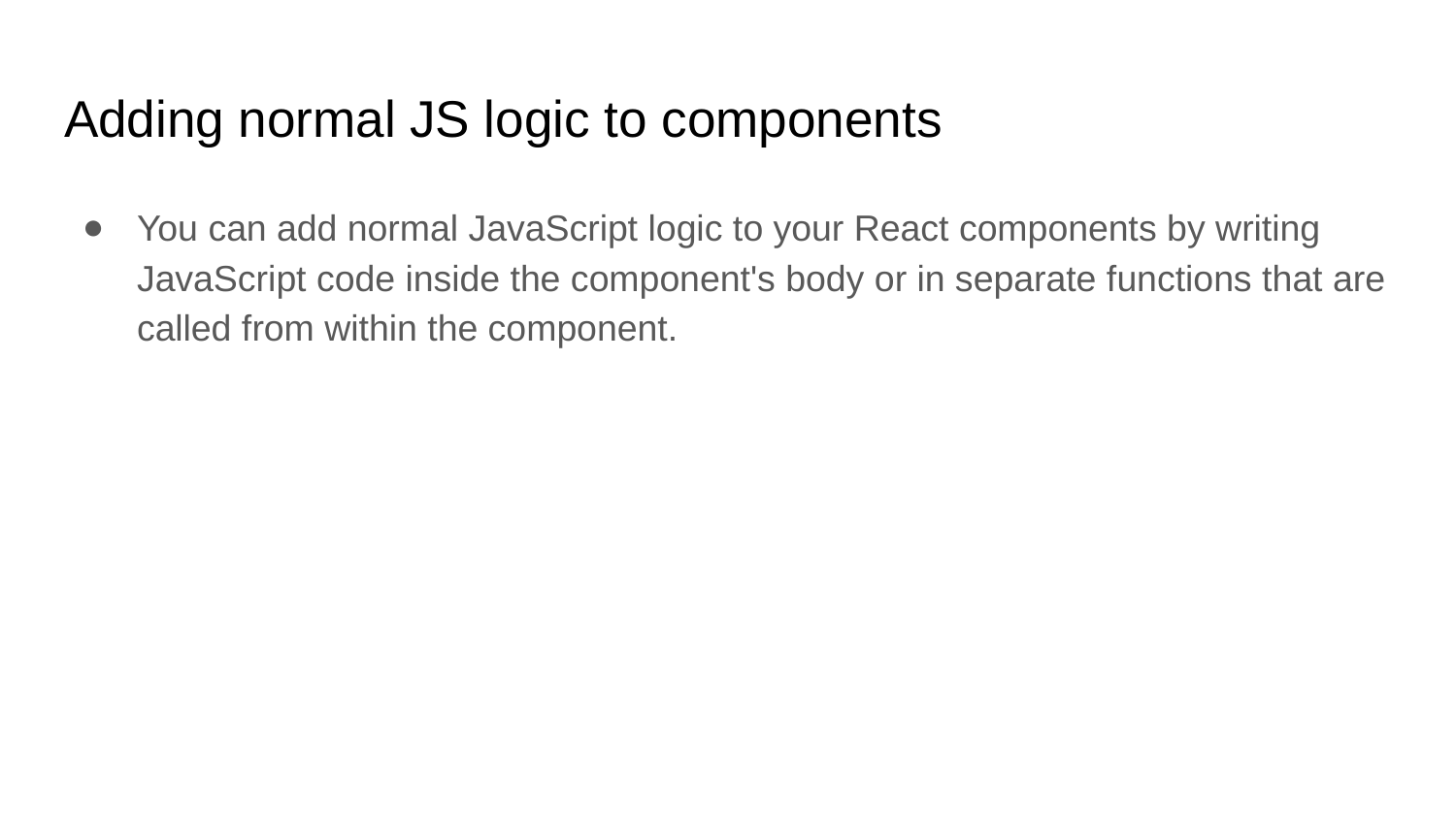

# Adding normal JS logic to components
You can add normal JavaScript logic to your React components by writing JavaScript code inside the component's body or in separate functions that are called from within the component.